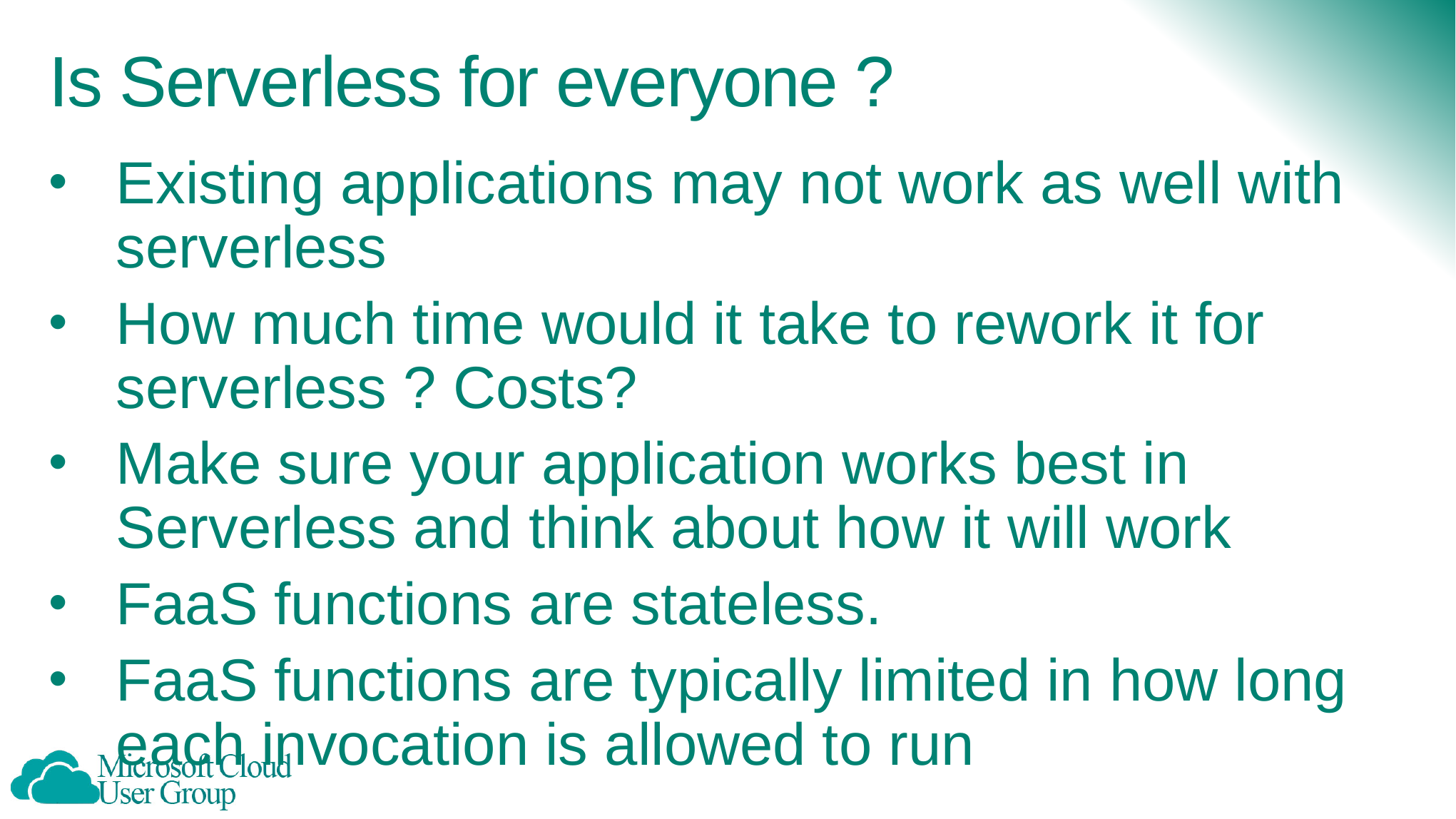

# Is Serverless for everyone ?
Existing applications may not work as well with serverless
How much time would it take to rework it for serverless ? Costs?
Make sure your application works best in Serverless and think about how it will work
FaaS functions are stateless.
FaaS functions are typically limited in how long each invocation is allowed to run